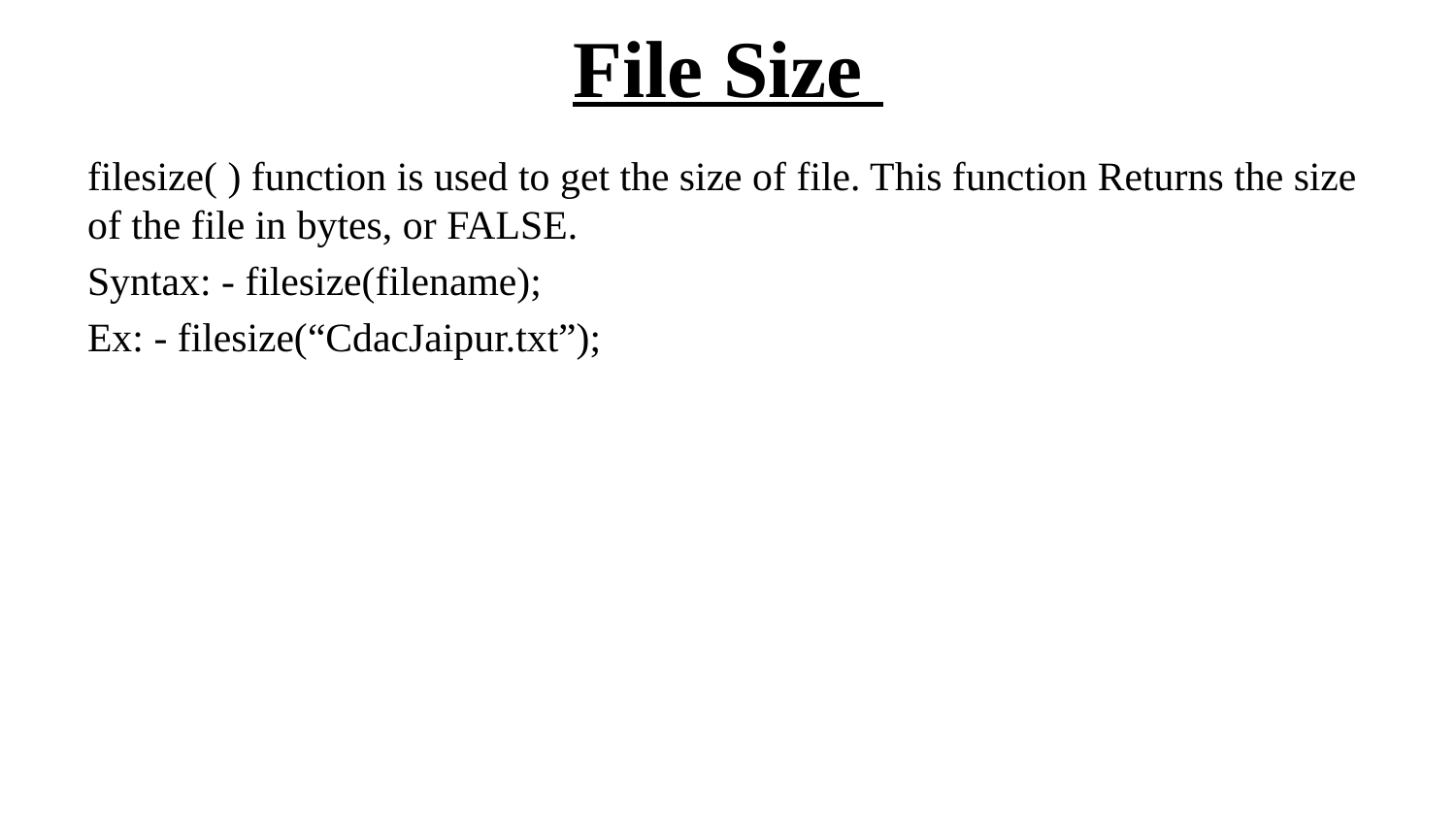

# File Size
filesize( ) function is used to get the size of file. This function Returns the size of the file in bytes, or FALSE.
Syntax: - filesize(filename);
Ex: - filesize(“CdacJaipur.txt”);